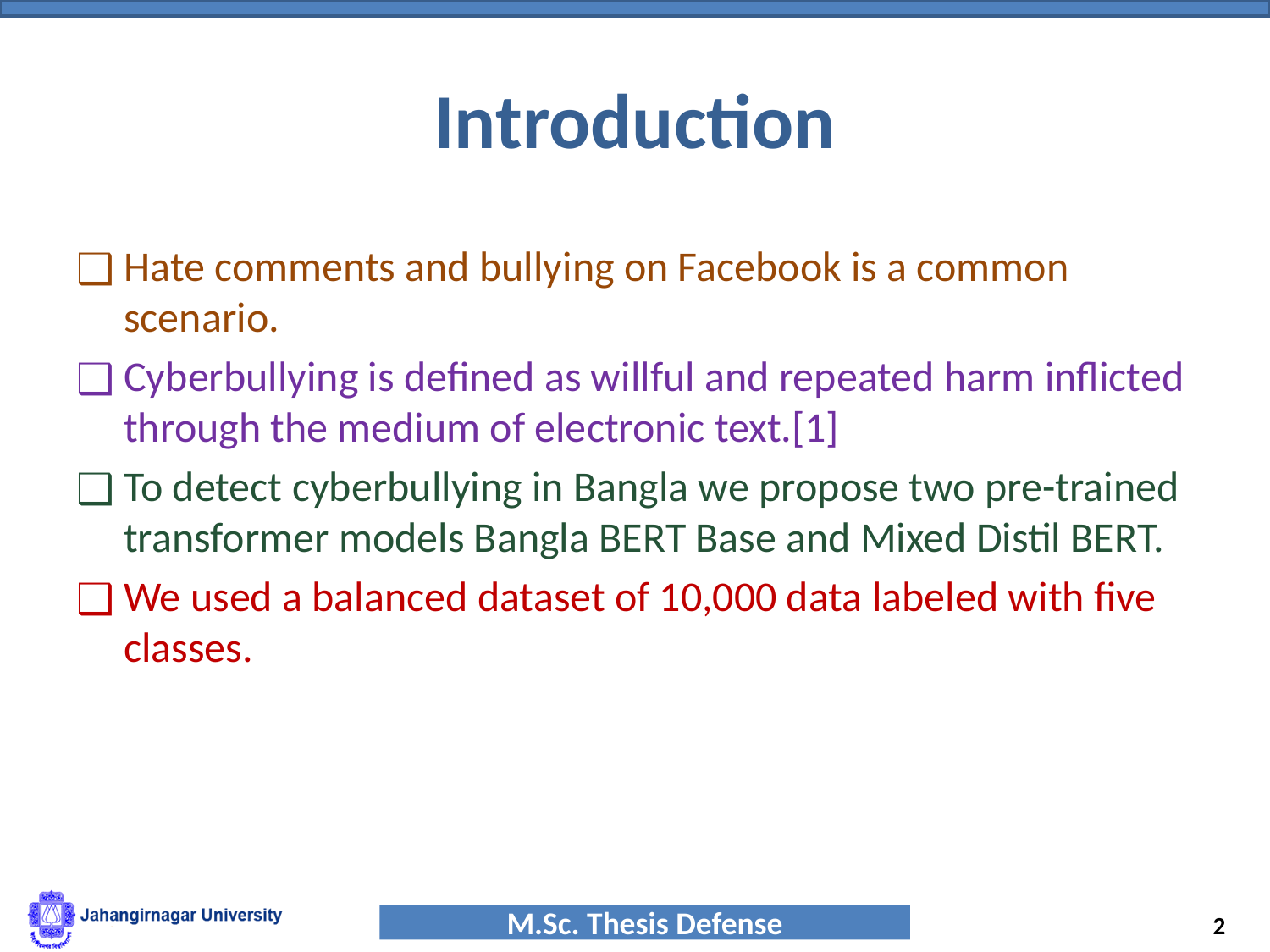

# Introduction
Hate comments and bullying on Facebook is a common scenario.
Cyberbullying is defined as willful and repeated harm inflicted through the medium of electronic text.[1]
To detect cyberbullying in Bangla we propose two pre-trained transformer models Bangla BERT Base and Mixed Distil BERT.
We used a balanced dataset of 10,000 data labeled with five classes.

2